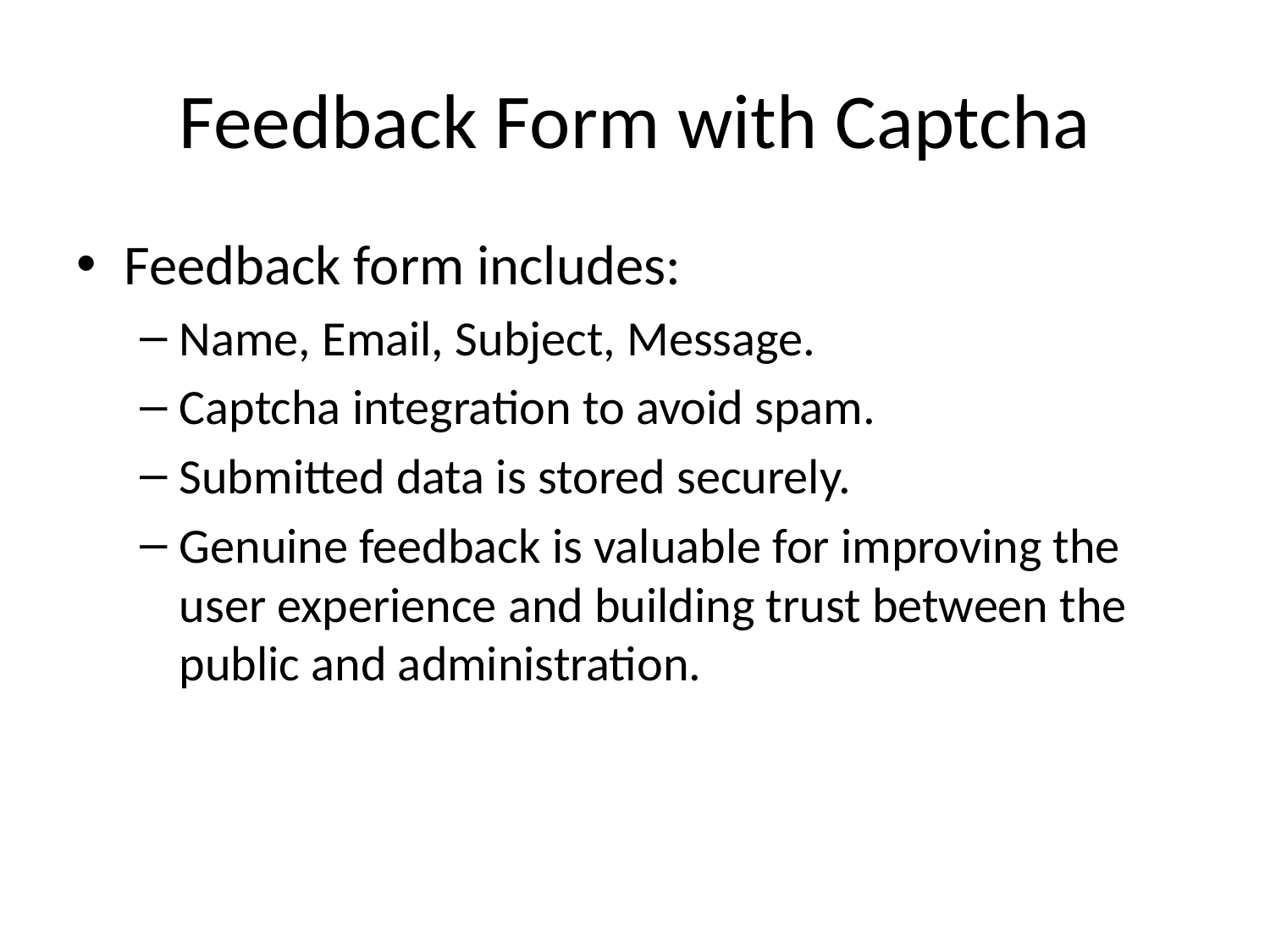

# Feedback Form with Captcha
Feedback form includes:
Name, Email, Subject, Message.
Captcha integration to avoid spam.
Submitted data is stored securely.
Genuine feedback is valuable for improving the user experience and building trust between the public and administration.